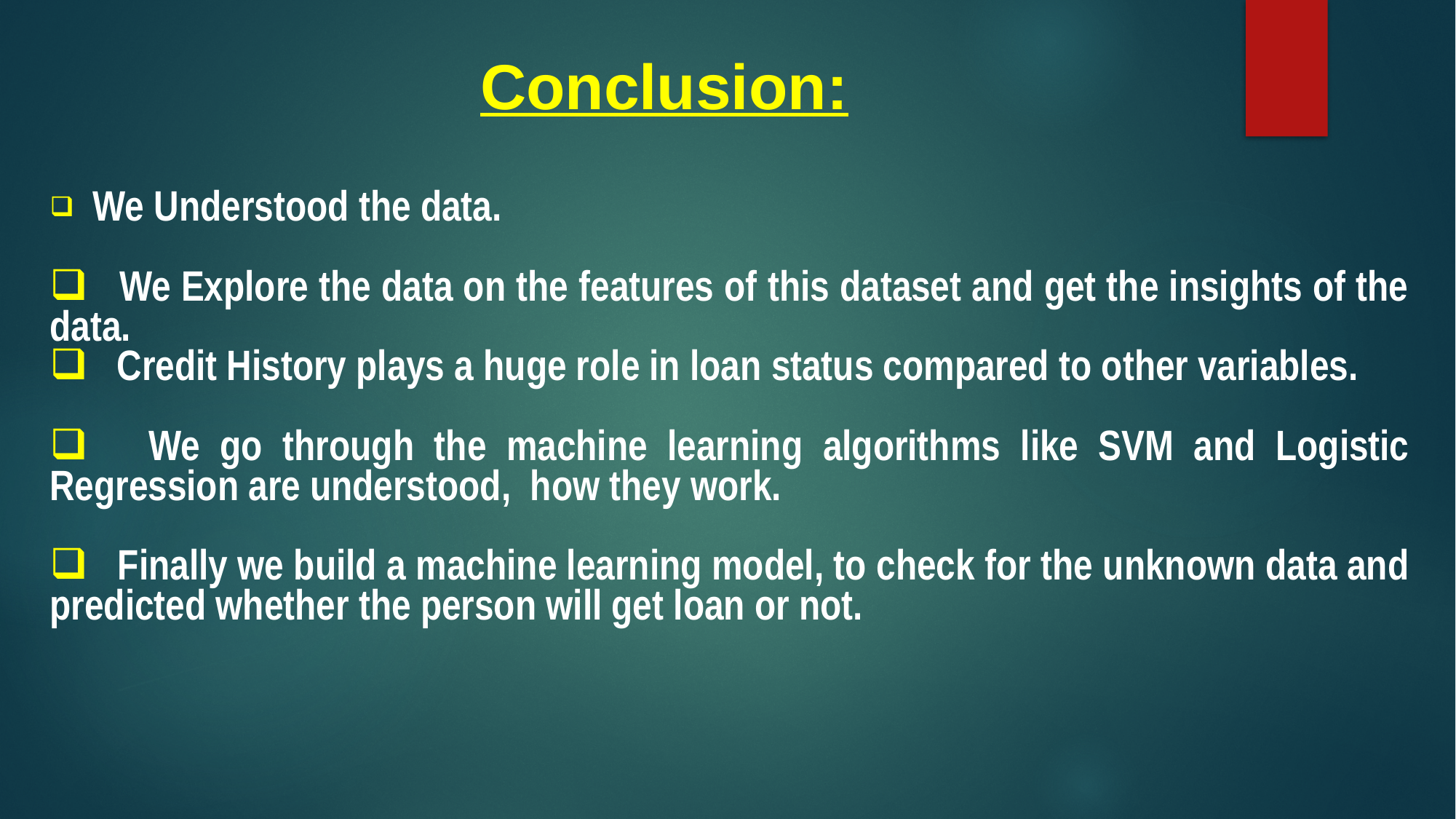

# Conclusion:
| We Understood the data. We Explore the data on the features of this dataset and get the insights of the data. Credit History plays a huge role in loan status compared to other variables. We go through the machine learning algorithms like SVM and Logistic Regression are understood, how they work. Finally we build a machine learning model, to check for the unknown data and predicted whether the person will get loan or not. |
| --- |